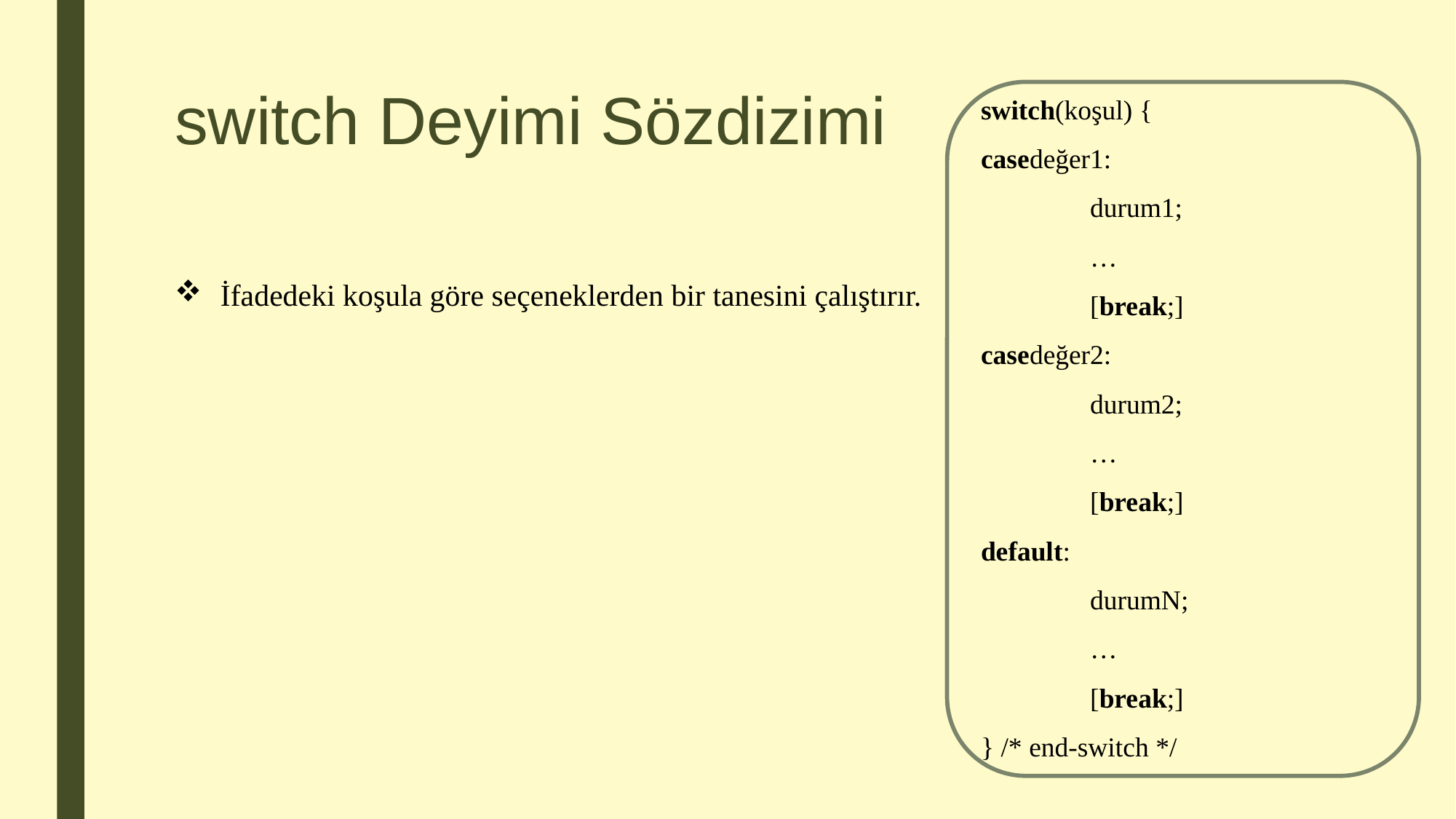

# switch Deyimi Sözdizimi
switch(koşul) {
casedeğer1:
	durum1;
	…
	[break;]
casedeğer2:
	durum2;
	…
	[break;]
default:
	durumN;
	…
	[break;]
} /* end-switch */
İfadedeki koşula göre seçeneklerden bir tanesini çalıştırır.